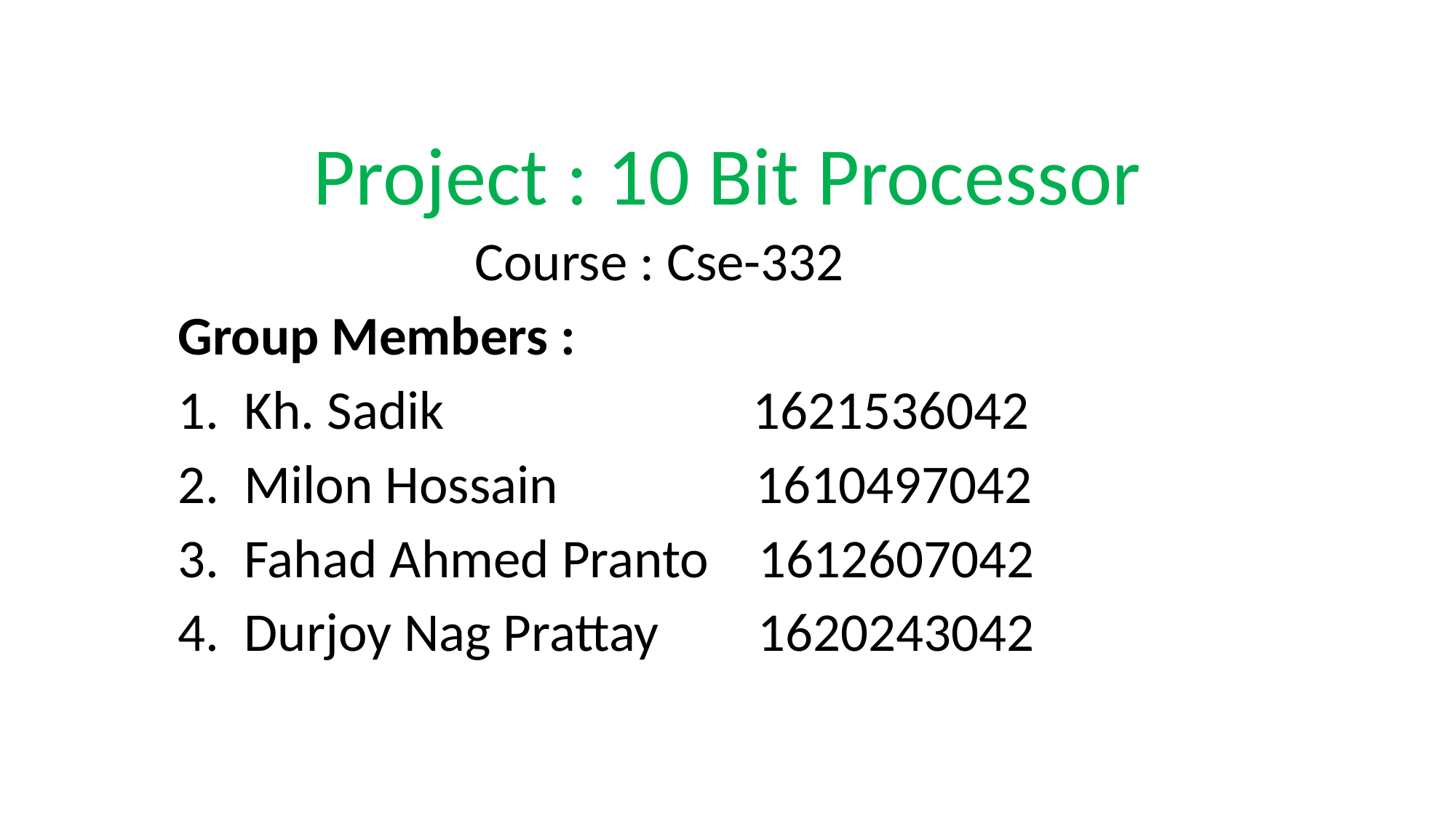

# Project : 10 Bit Processor
                        Course : Cse-332
Group Members :
1.  Kh. Sadik                         1621536042
2.  Milon Hossain                1610497042
3.  Fahad Ahmed Pranto    1612607042
4.  Durjoy Nag Prattay        1620243042